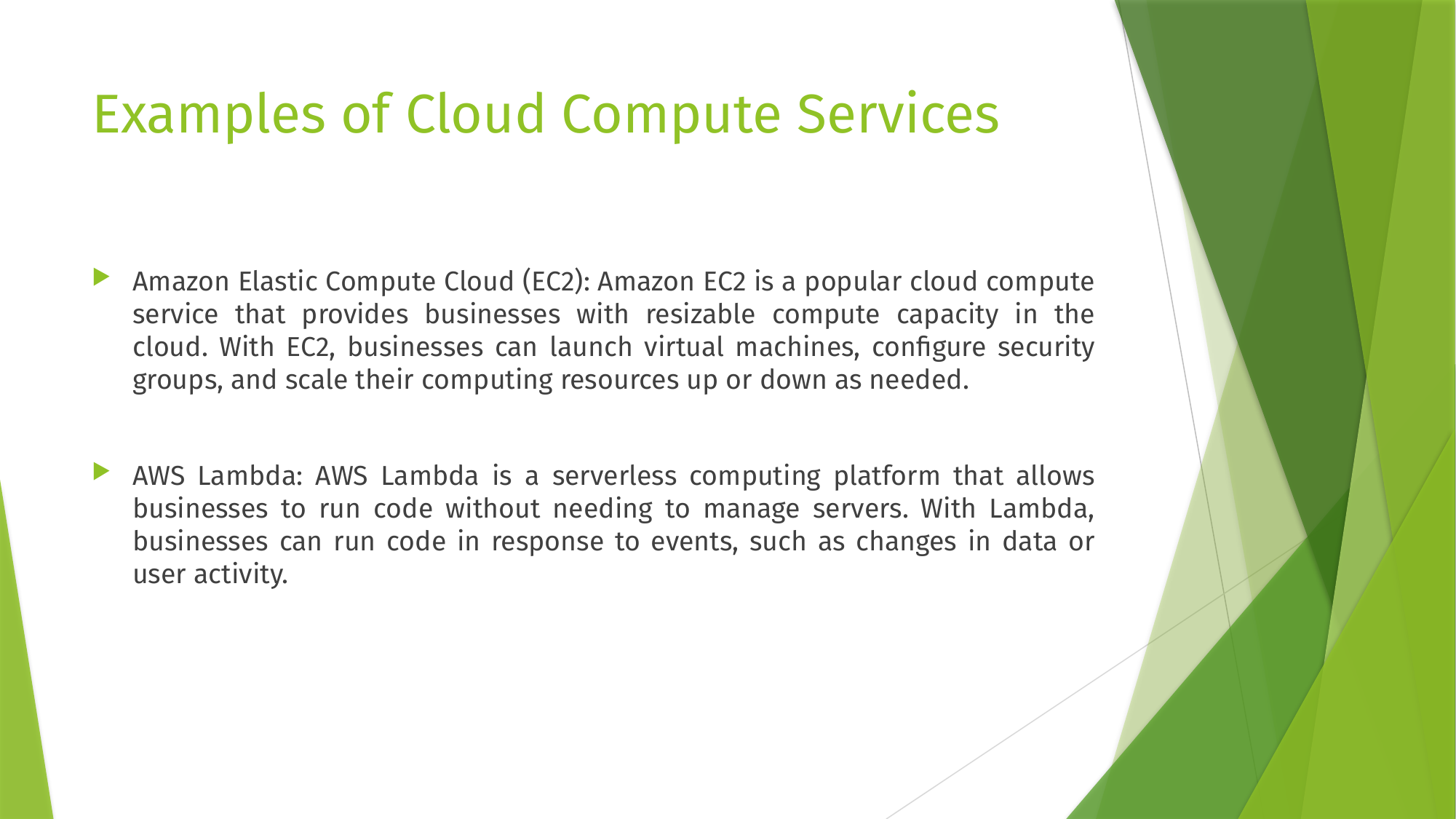

# Examples of Cloud Compute Services
Amazon Elastic Compute Cloud (EC2): Amazon EC2 is a popular cloud compute service that provides businesses with resizable compute capacity in the cloud. With EC2, businesses can launch virtual machines, configure security groups, and scale their computing resources up or down as needed.

AWS Lambda: AWS Lambda is a serverless computing platform that allows businesses to run code without needing to manage servers. With Lambda, businesses can run code in response to events, such as changes in data or user activity.